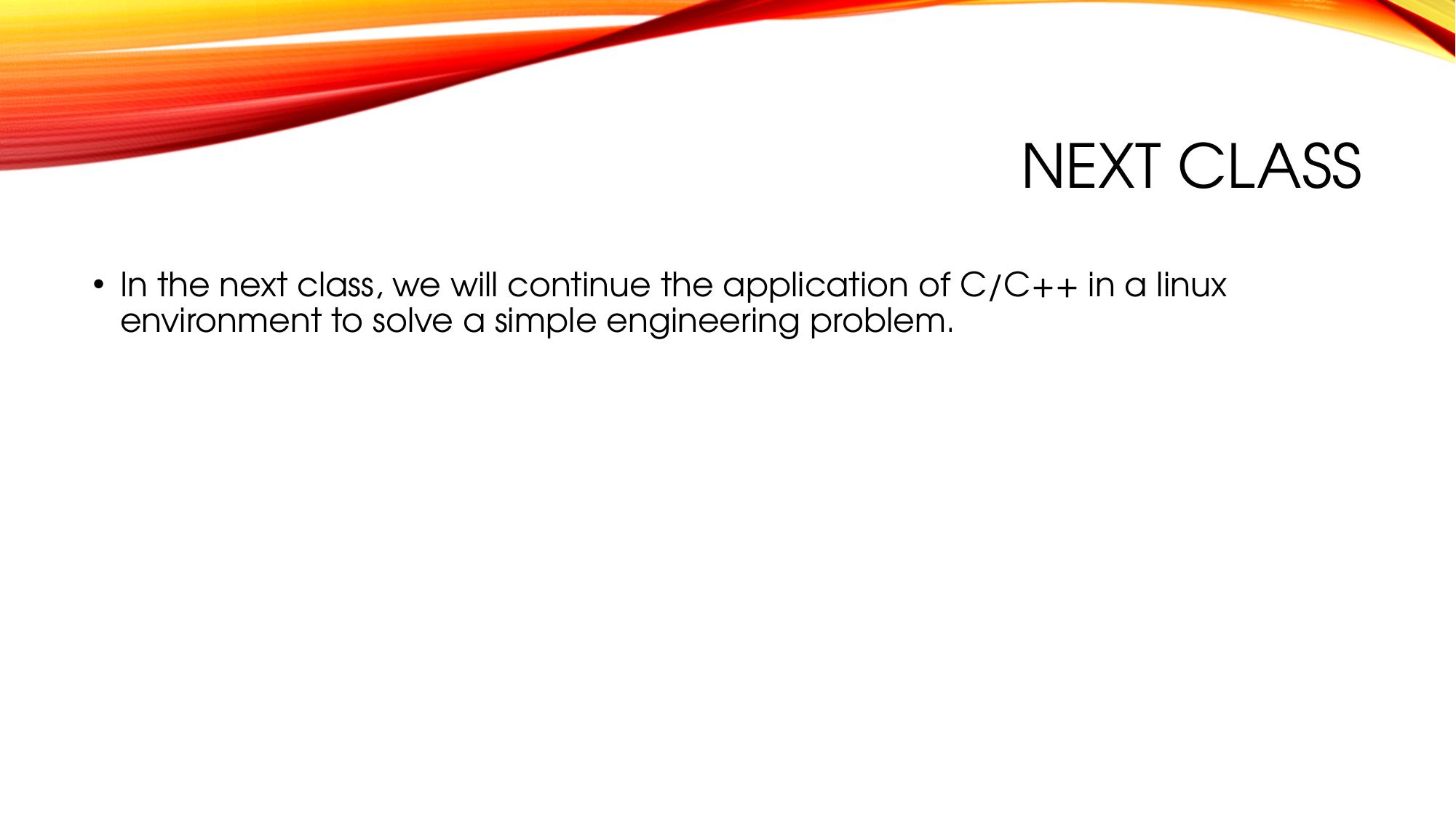

# NEXT CLASS
In the next class, we will continue the application of C/C++ in a linux environment to solve a simple engineering problem.